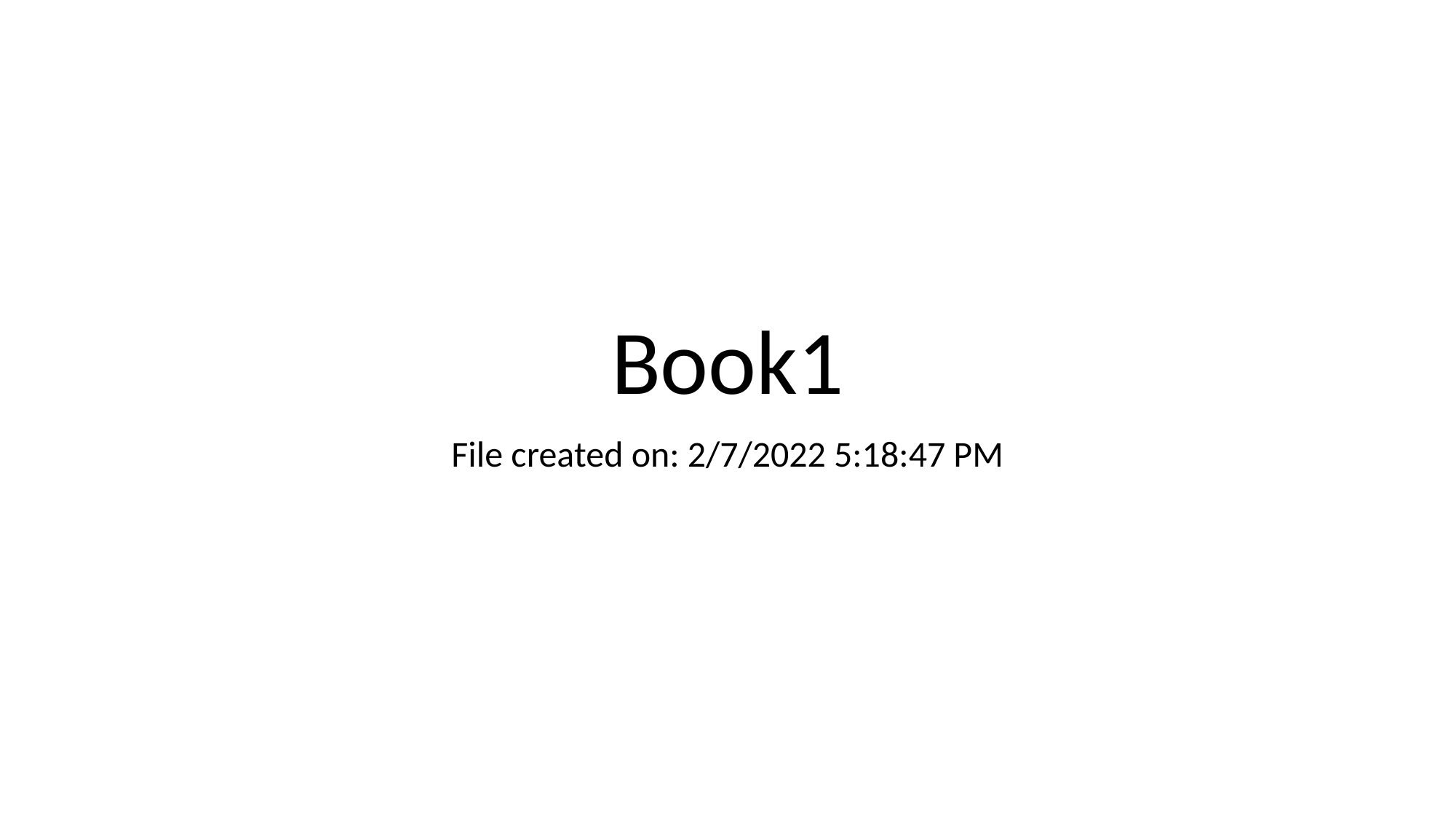

# Book1
File created on: 2/7/2022 5:18:47 PM